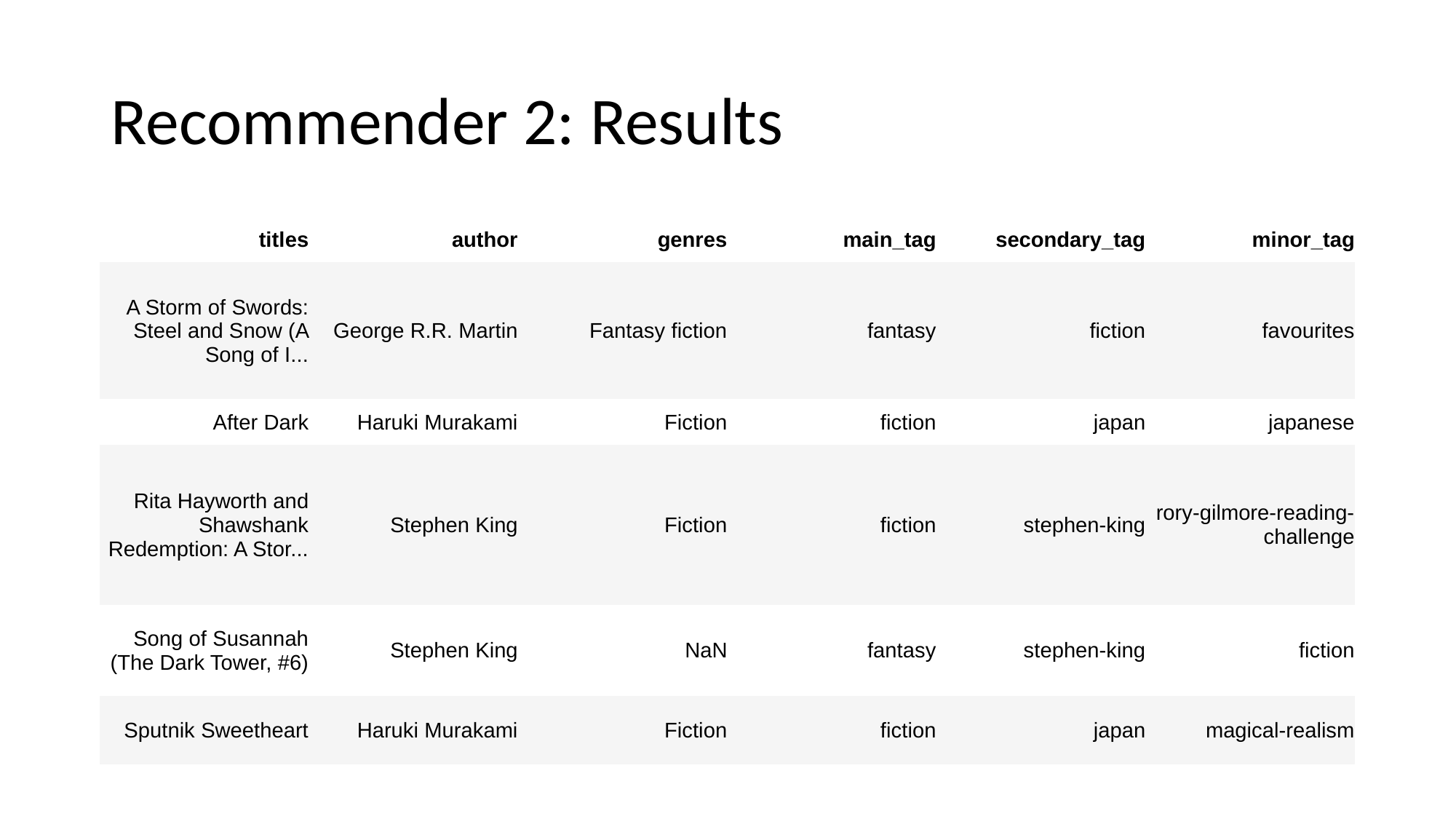

# Recommender 2: Results
| titles | author | genres | main\_tag | secondary\_tag | minor\_tag |
| --- | --- | --- | --- | --- | --- |
| A Storm of Swords: Steel and Snow (A Song of I... | George R.R. Martin | Fantasy fiction | fantasy | fiction | favourites |
| After Dark | Haruki Murakami | Fiction | fiction | japan | japanese |
| Rita Hayworth and Shawshank Redemption: A Stor... | Stephen King | Fiction | fiction | stephen-king | rory-gilmore-reading-challenge |
| Song of Susannah (The Dark Tower, #6) | Stephen King | NaN | fantasy | stephen-king | fiction |
| Sputnik Sweetheart | Haruki Murakami | Fiction | fiction | japan | magical-realism |